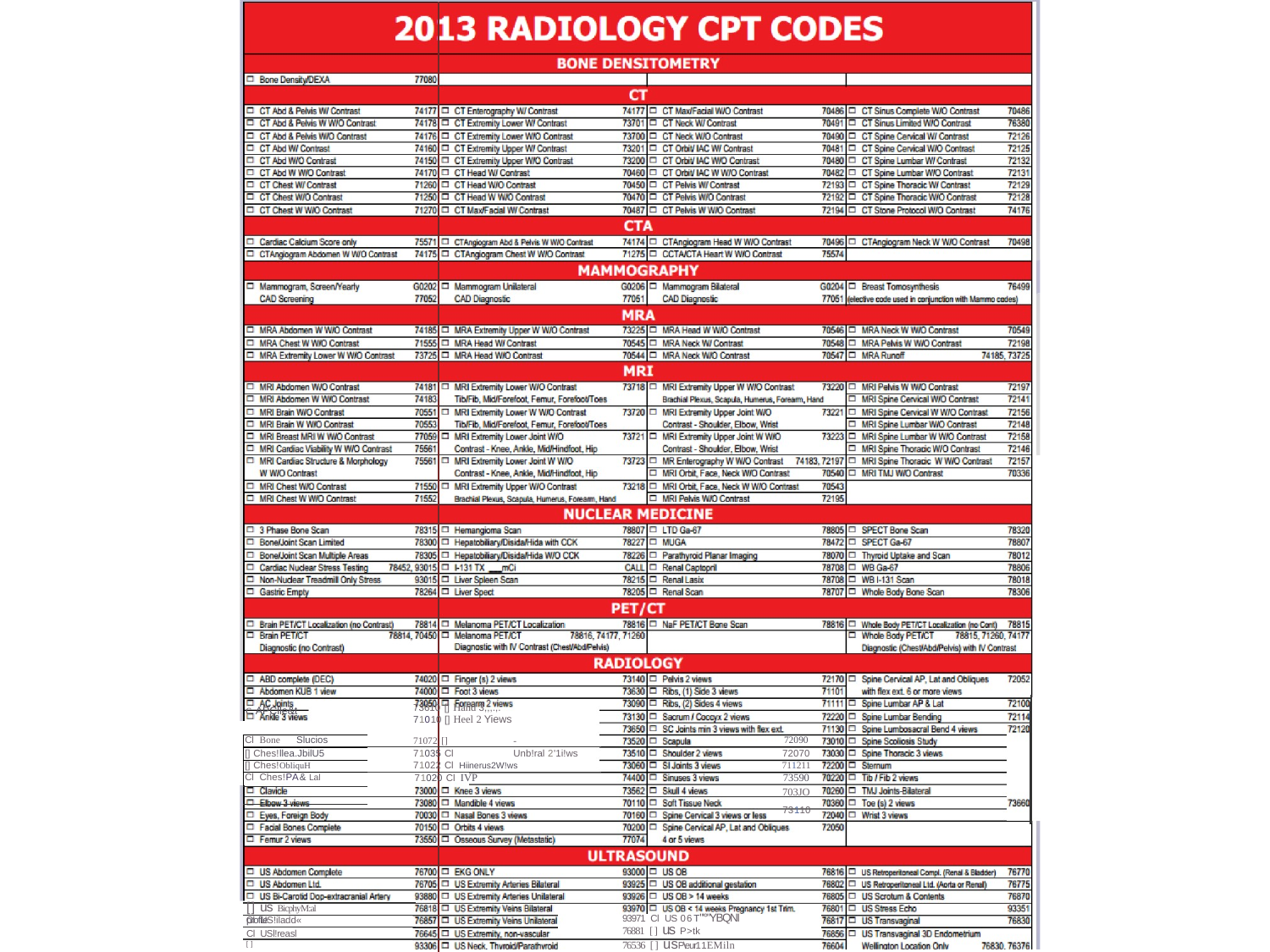

| c APClle&t | 73610 [] Hand 3,;,.,. 71010 [] Heel 2 Yiews |  |
| --- | --- | --- |
| Cl Bone Slucios | 71072 [] - | 72090 |
| [] Ches!llea.JbilU5 | 71035 Cl Unb!ral 2'1i!ws | 72070 |
| [] Ches!ObliquH | 71022 Cl Hiinerus2W!ws | 711211 |
| Cl Ches!PA& Lal | 71020 Cl IVP | 73590 |
|  |  | 703JO |
|  |  | 73110 |
[] us BicphyM:al profile
93971  Cl  US 06T"'°"YBQNI
76881  [] us P>tk
76536  [] usP\eur11EMiln Chesl
Cl  US!iladd«
Cl  USl!reasl
[]